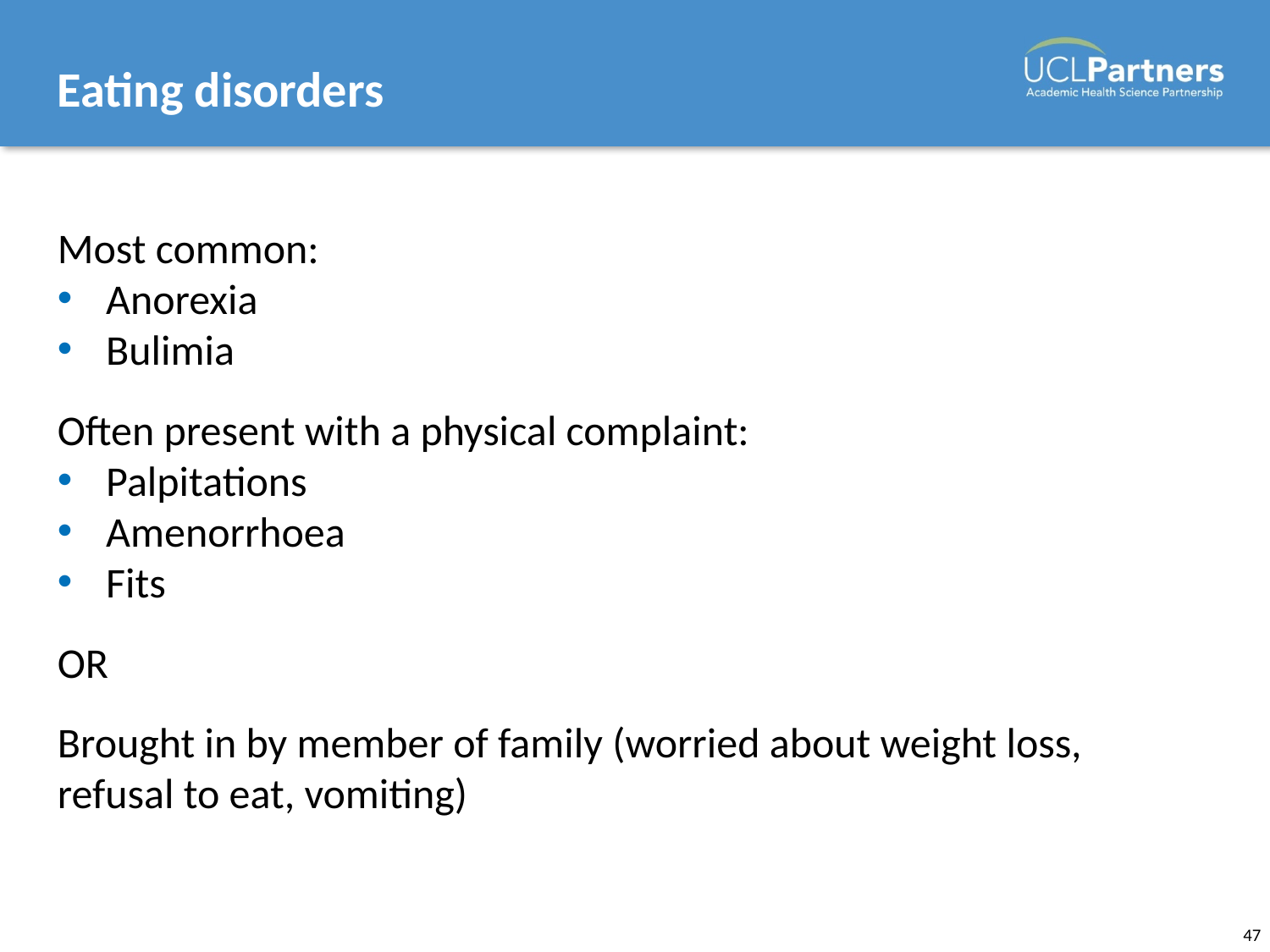

# Eating disorders
Most common:
Anorexia
Bulimia

Often present with a physical complaint:
Palpitations
Amenorrhoea
Fits

OR

Brought in by member of family (worried about weight loss, refusal to eat, vomiting)

47